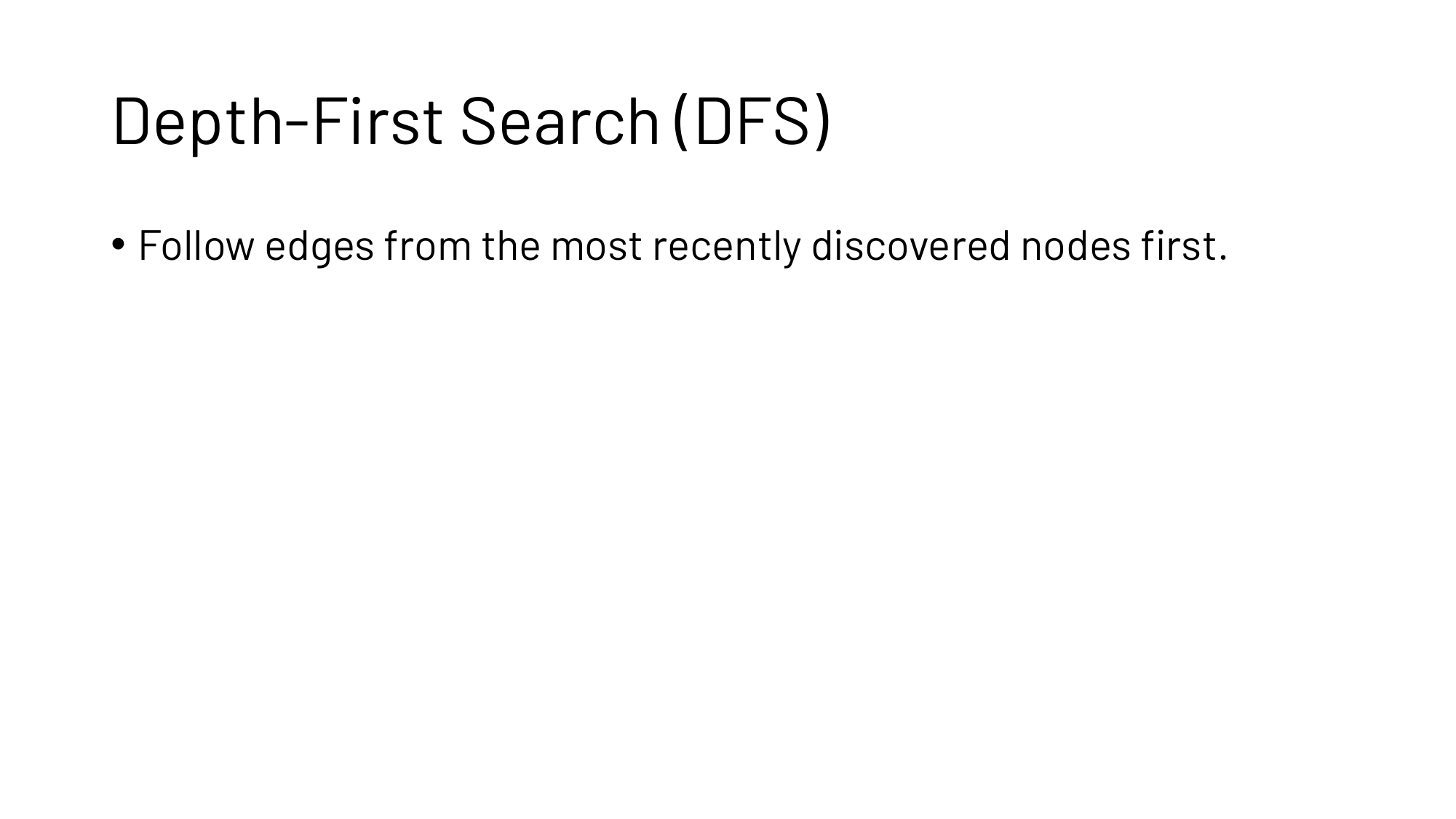

# Depth-First Search (DFS)
Follow edges from the most recently discovered nodes first.